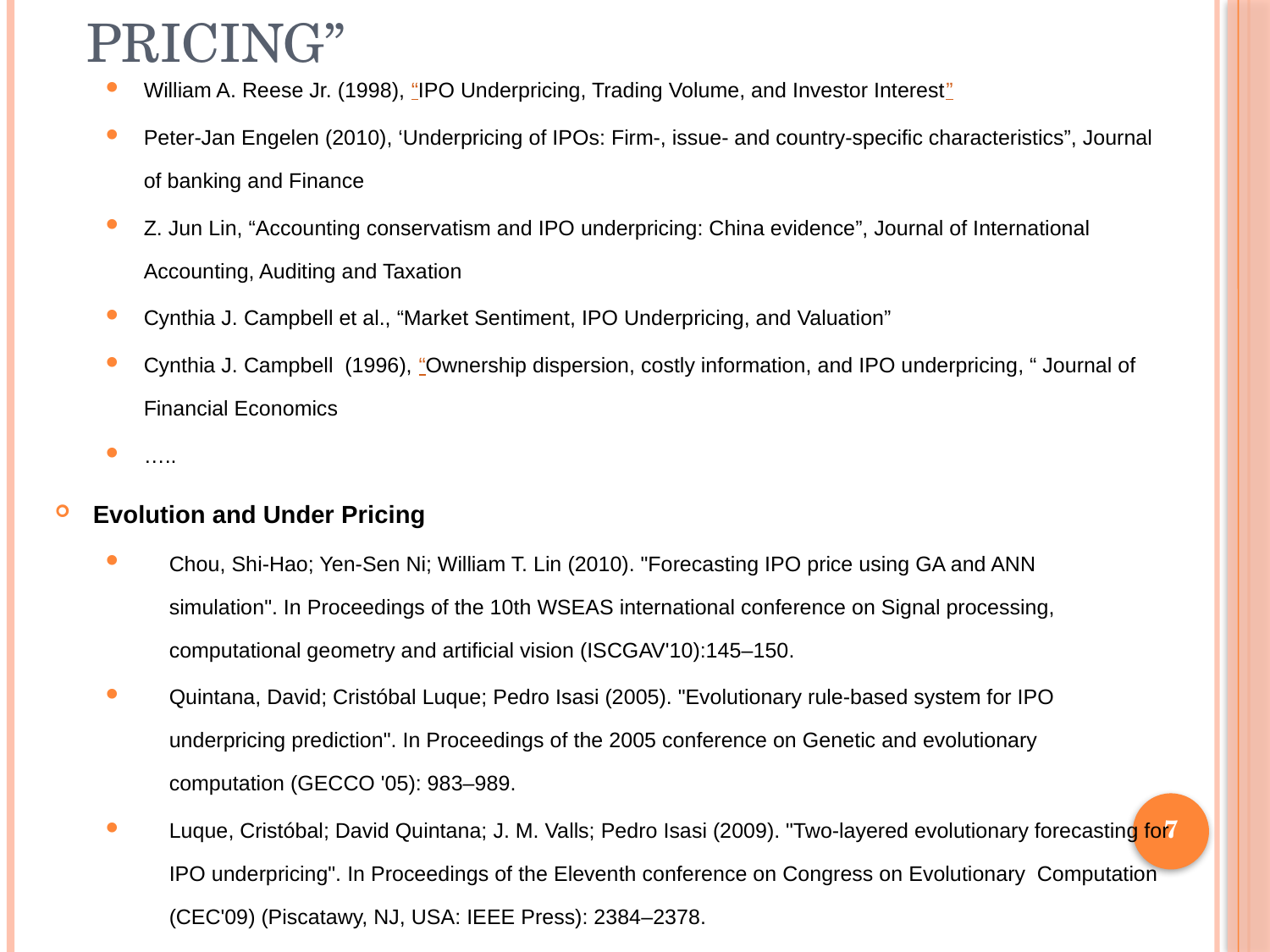

# Literature on “ipo under pricing”
William A. Reese Jr. (1998), “IPO Underpricing, Trading Volume, and Investor Interest”
Peter-Jan Engelen (2010), ‘Underpricing of IPOs: Firm-, issue- and country-specific characteristics”, Journal of banking and Finance
Z. Jun Lin, “Accounting conservatism and IPO underpricing: China evidence”, Journal of International Accounting, Auditing and Taxation
Cynthia J. Campbell et al., “Market Sentiment, IPO Underpricing, and Valuation”
Cynthia J. Campbell  (1996), “Ownership dispersion, costly information, and IPO underpricing, “ Journal of Financial Economics
…..
Evolution and Under Pricing
Chou, Shi-Hao; Yen-Sen Ni; William T. Lin (2010). "Forecasting IPO price using GA and ANN simulation". In Proceedings of the 10th WSEAS international conference on Signal processing, computational geometry and artificial vision (ISCGAV'10):145–150.
Quintana, David; Cristóbal Luque; Pedro Isasi (2005). "Evolutionary rule-based system for IPO underpricing prediction". In Proceedings of the 2005 conference on Genetic and evolutionary computation (GECCO '05): 983–989.
Luque, Cristóbal; David Quintana; J. M. Valls; Pedro Isasi (2009). "Two-layered evolutionary forecasting for IPO underpricing". In Proceedings of the Eleventh conference on Congress on Evolutionary  Computation  (CEC'09) (Piscatawy, NJ, USA: IEEE Press): 2384–2378.
…..
7